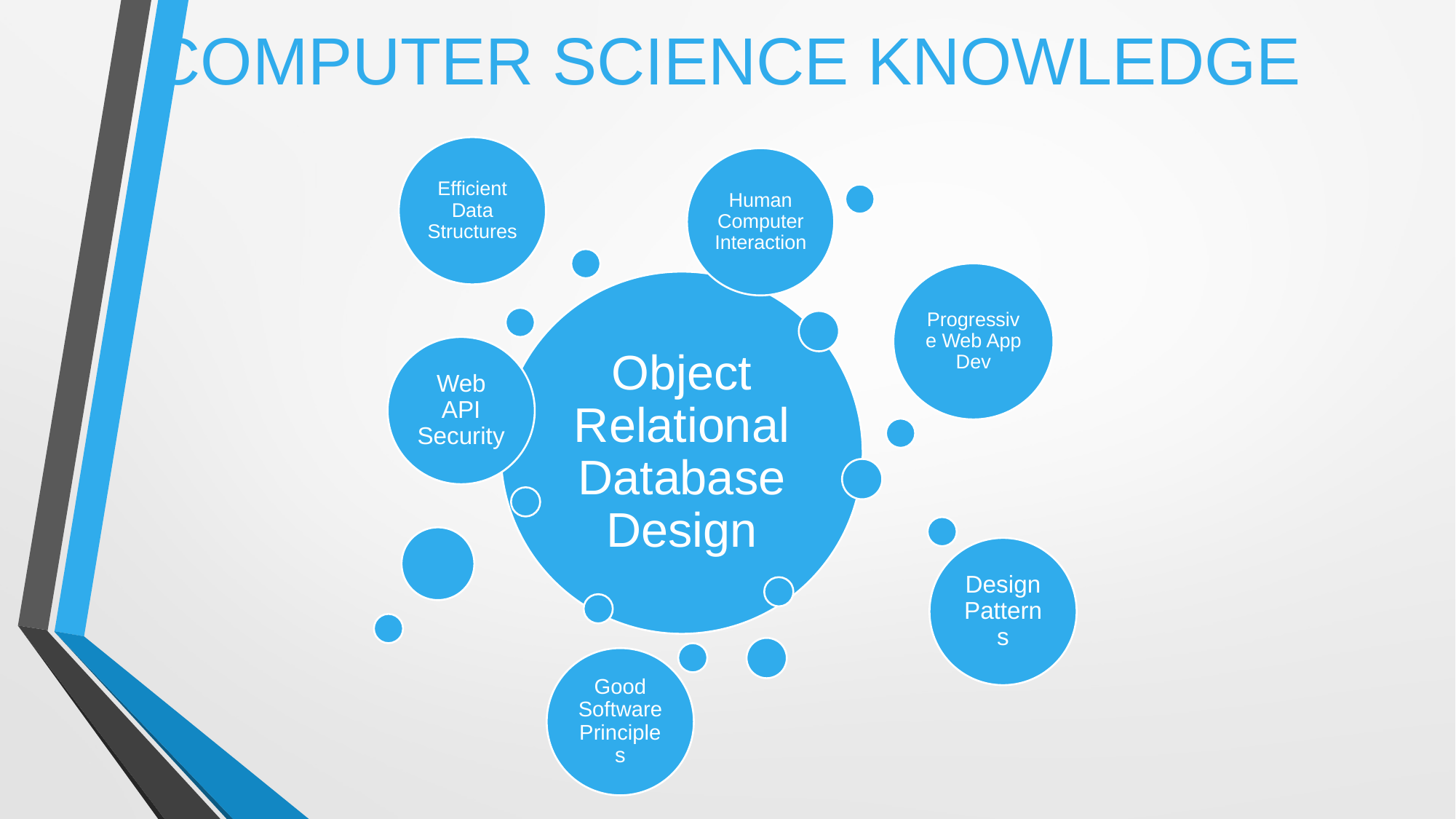

COMPUTER SCIENCE KNOWLEDGE

Efficient Data Structures
Object Relational Database Design
Web API Security
Progressive Web App Dev
Design Patterns
Good Software Principles
Human Computer Interaction